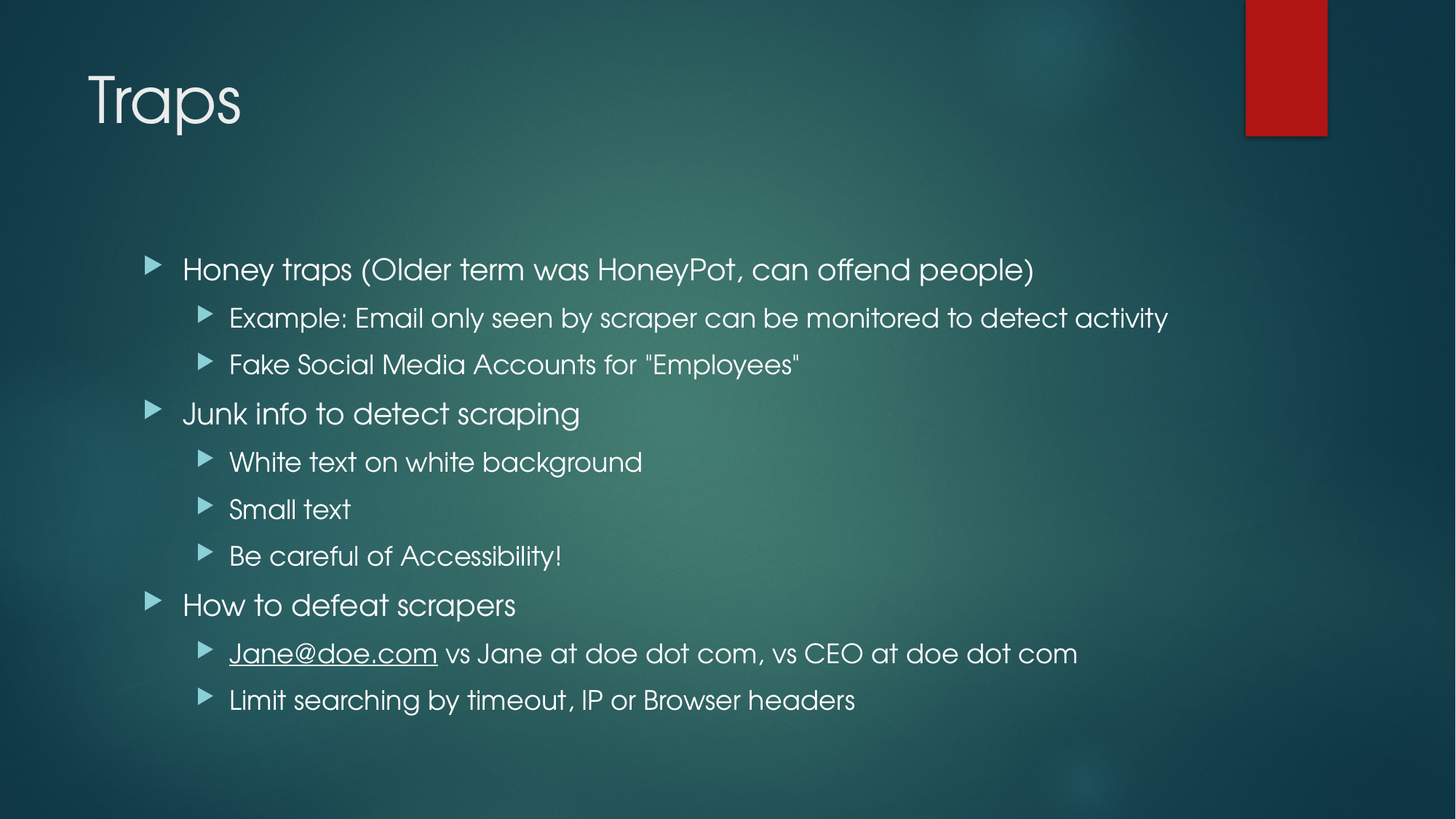

# Traps
Honey traps (Older term was HoneyPot, can offend people)
Example: Email only seen by scraper can be monitored to detect activity
Fake Social Media Accounts for "Employees"
Junk info to detect scraping
White text on white background
Small text
Be careful of Accessibility!
How to defeat scrapers
Jane@doe.com vs Jane at doe dot com, vs CEO at doe dot com
Limit searching by timeout, IP or Browser headers